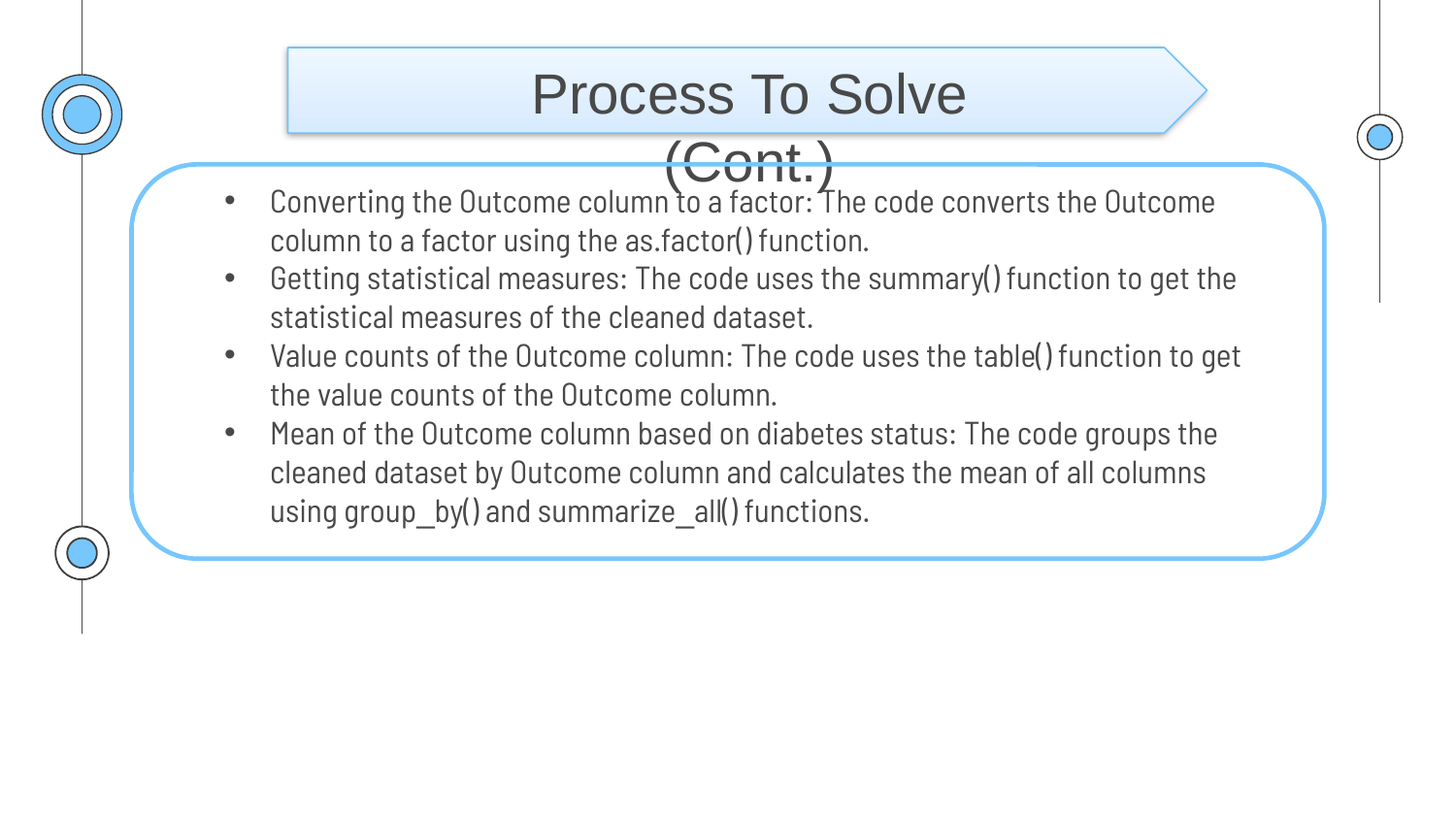

# Process To Solve (Cont.)

Converting the Outcome column to a factor: The code converts the Outcome column to a factor using the as.factor() function.
Getting statistical measures: The code uses the summary() function to get the statistical measures of the cleaned dataset.
Value counts of the Outcome column: The code uses the table() function to get the value counts of the Outcome column.
Mean of the Outcome column based on diabetes status: The code groups the cleaned dataset by Outcome column and calculates the mean of all columns using group_by() and summarize_all() functions.